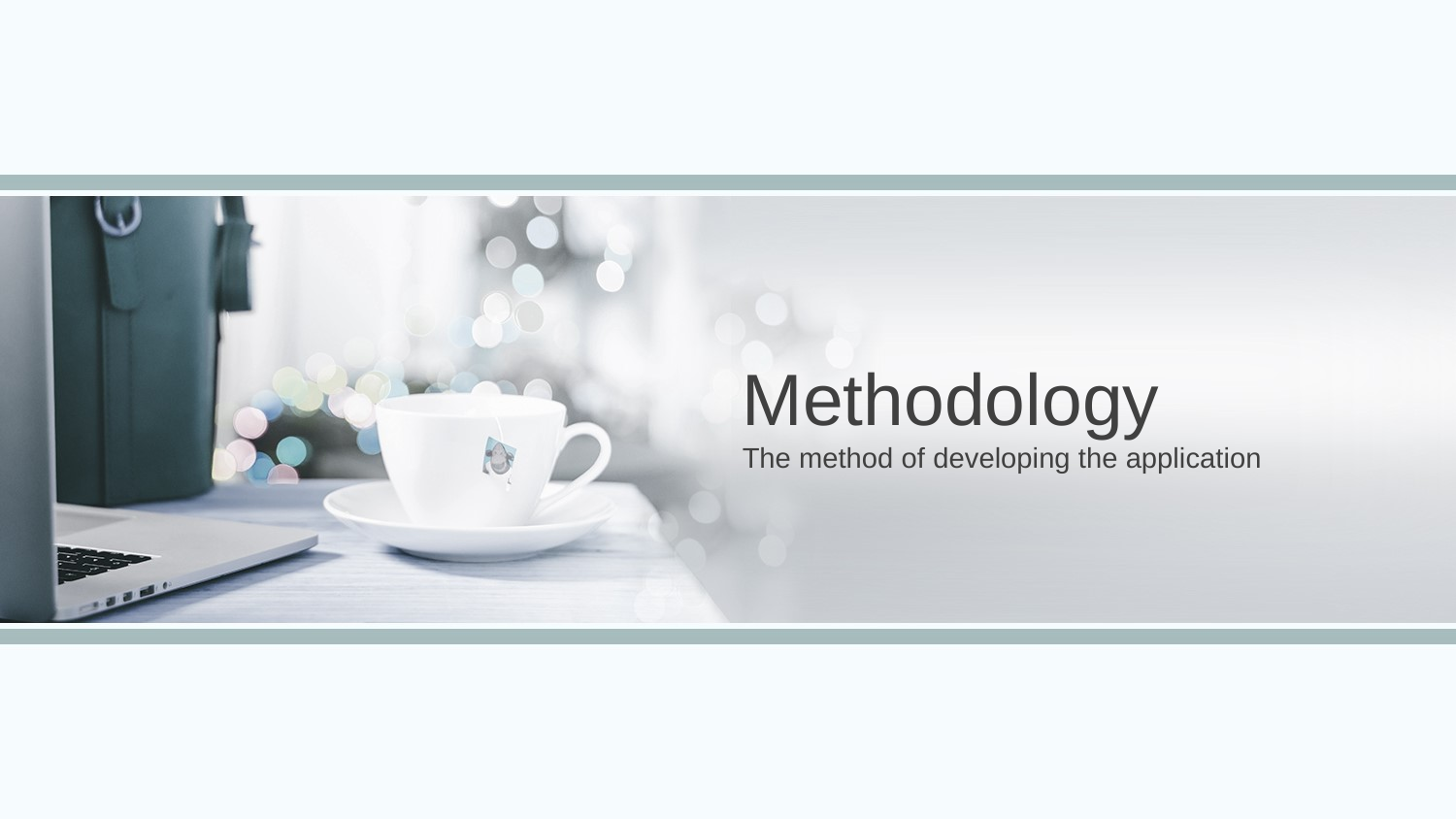

Methodology
The method of developing the application